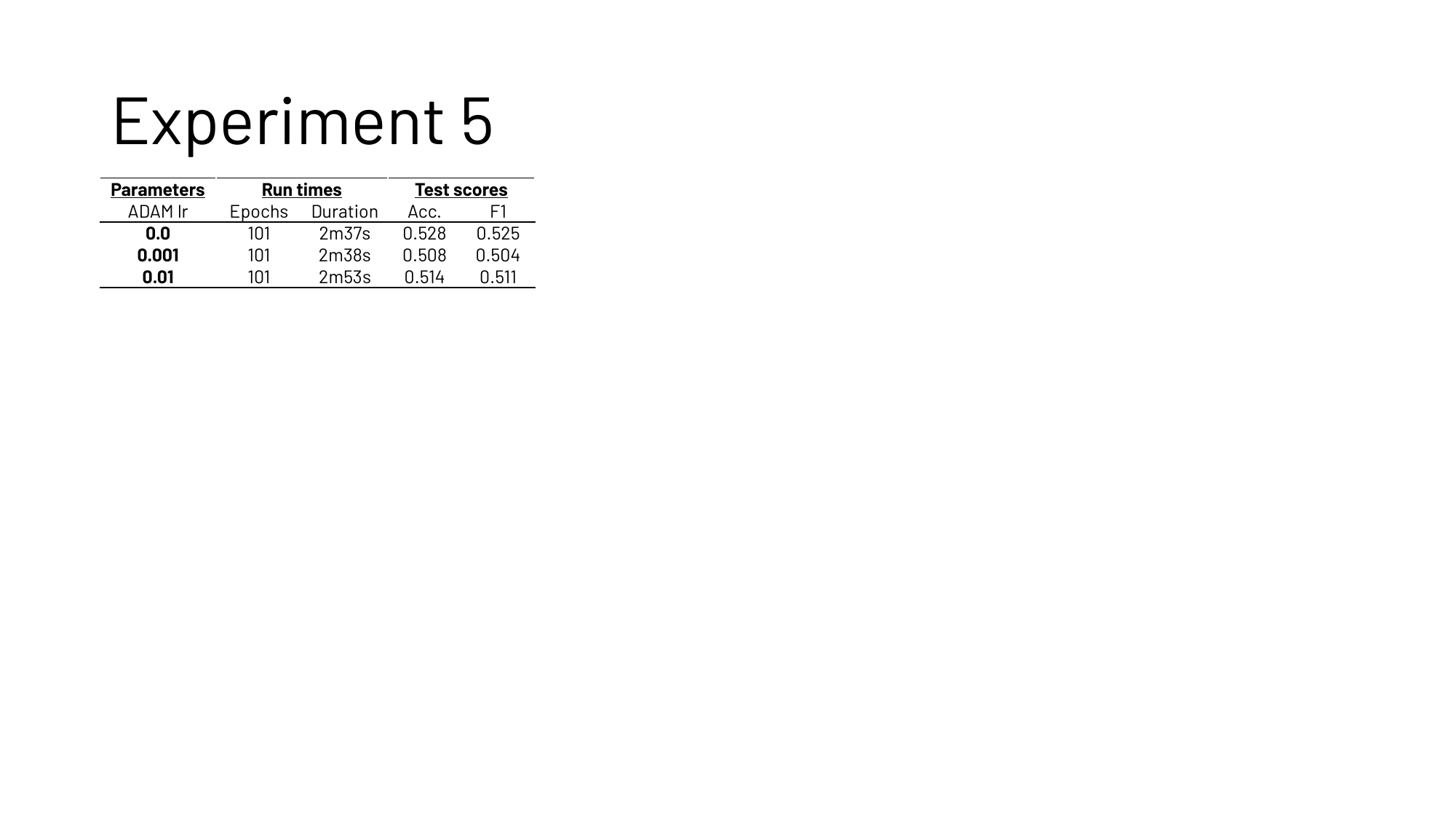

# Experiment 5
| Parameters | Run times |  | Test scores |  |
| --- | --- | --- | --- | --- |
| ADAM lr | Epochs | Duration | Acc. | F1 |
| 0.0 | 101 | 2m37s | 0.528 | 0.525 |
| 0.001 | 101 | 2m38s | 0.508 | 0.504 |
| 0.01 | 101 | 2m53s | 0.514 | 0.511 |